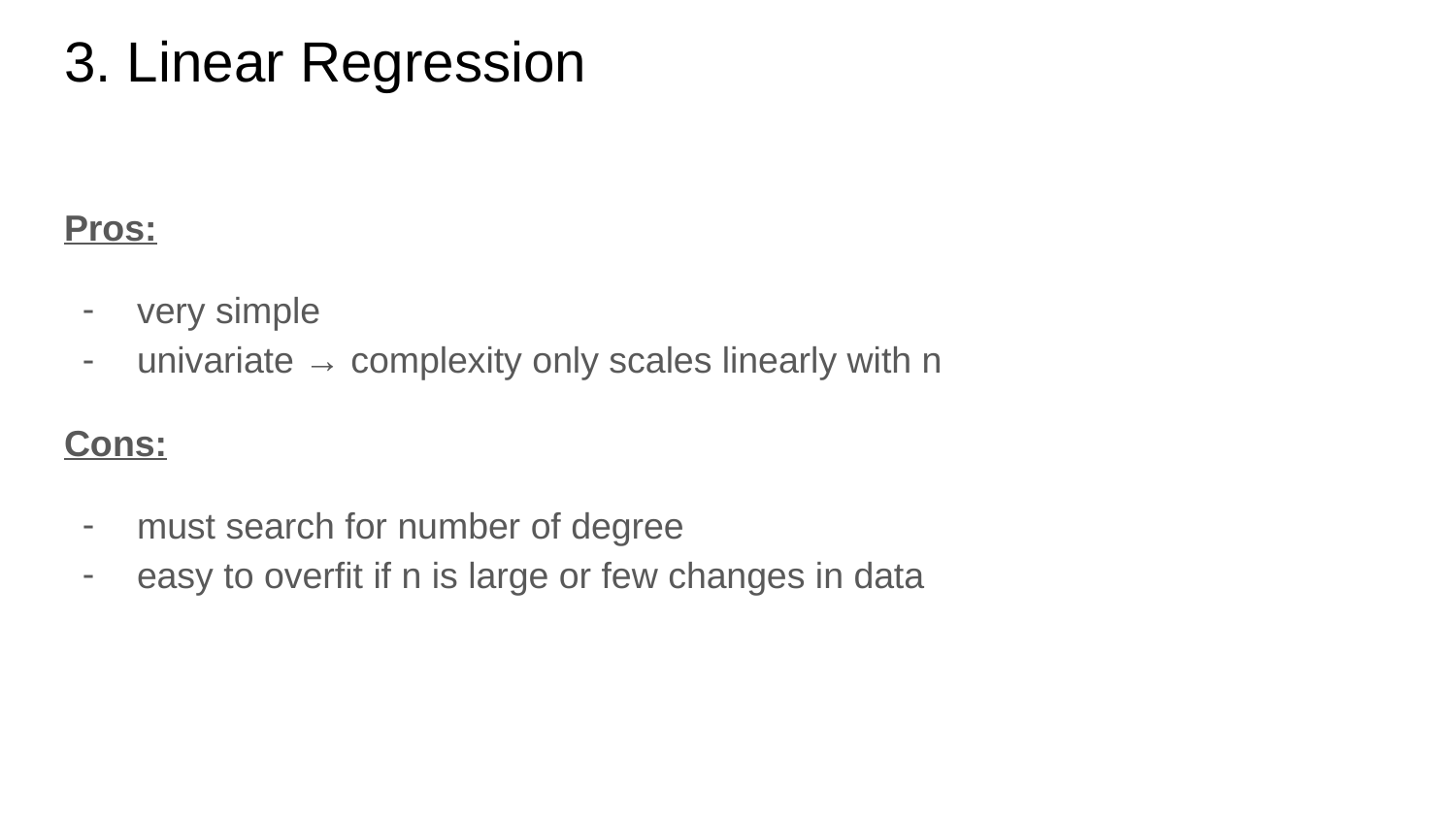

# 3. Linear Regression
Pros:
very simple
univariate → complexity only scales linearly with n
Cons:
must search for number of degree
easy to overfit if n is large or few changes in data